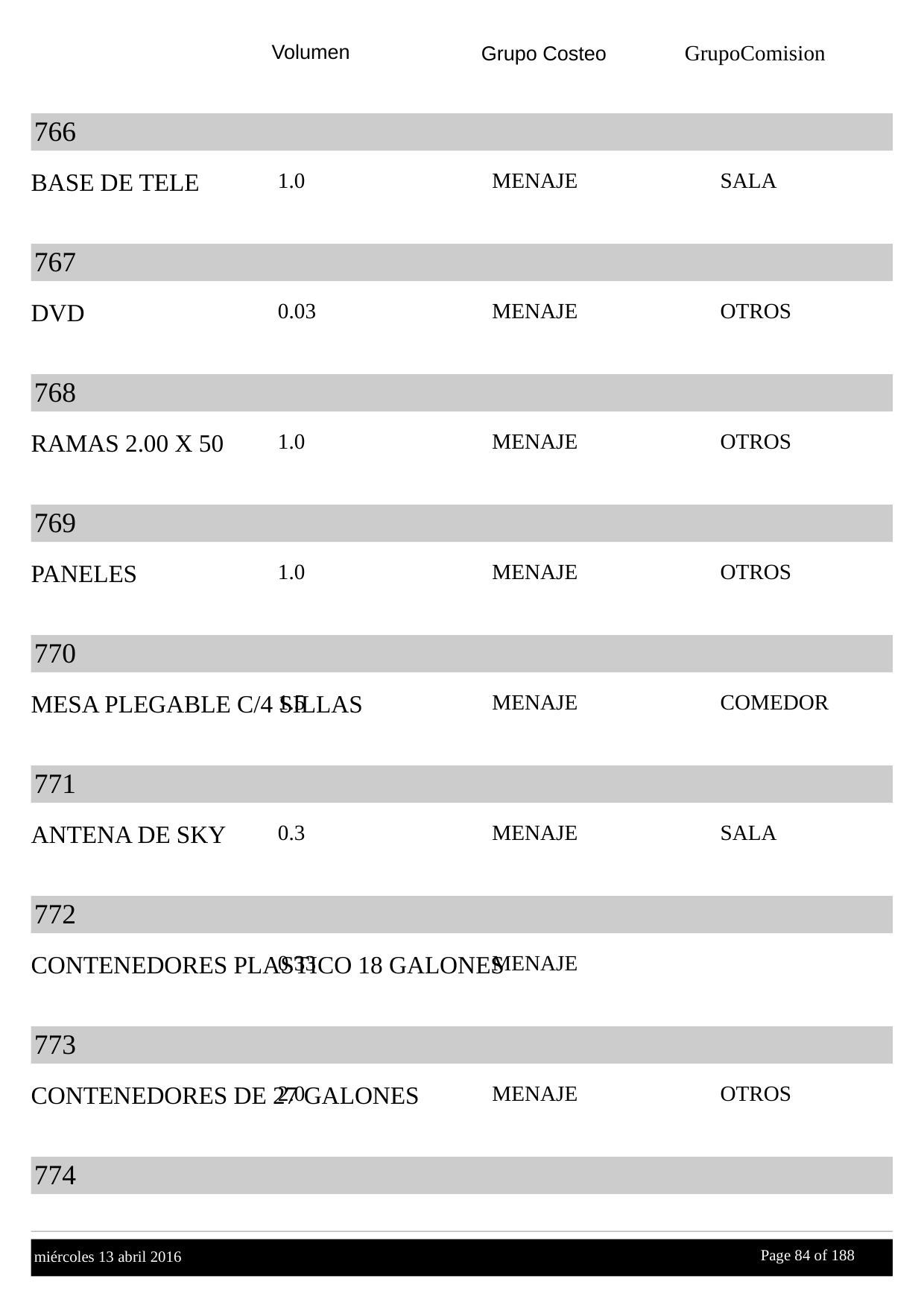

Volumen
GrupoComision
Grupo Costeo

766
BASE DE TELE
1.0
MENAJE
SALA

767
DVD
0.03
MENAJE
OTROS

768
RAMAS 2.00 X 50
1.0
MENAJE
OTROS

769
PANELES
1.0
MENAJE
OTROS

770
MESA PLEGABLE C/4 SILLAS
1.5
MENAJE
COMEDOR

771
ANTENA DE SKY
0.3
MENAJE
SALA

772
CONTENEDORES PLASTICO 18 GALONES
0.33
MENAJE

773
CONTENEDORES DE 27 GALONES
2.0
MENAJE
OTROS

774

Page 84 of
 188
miércoles 13 abril 2016